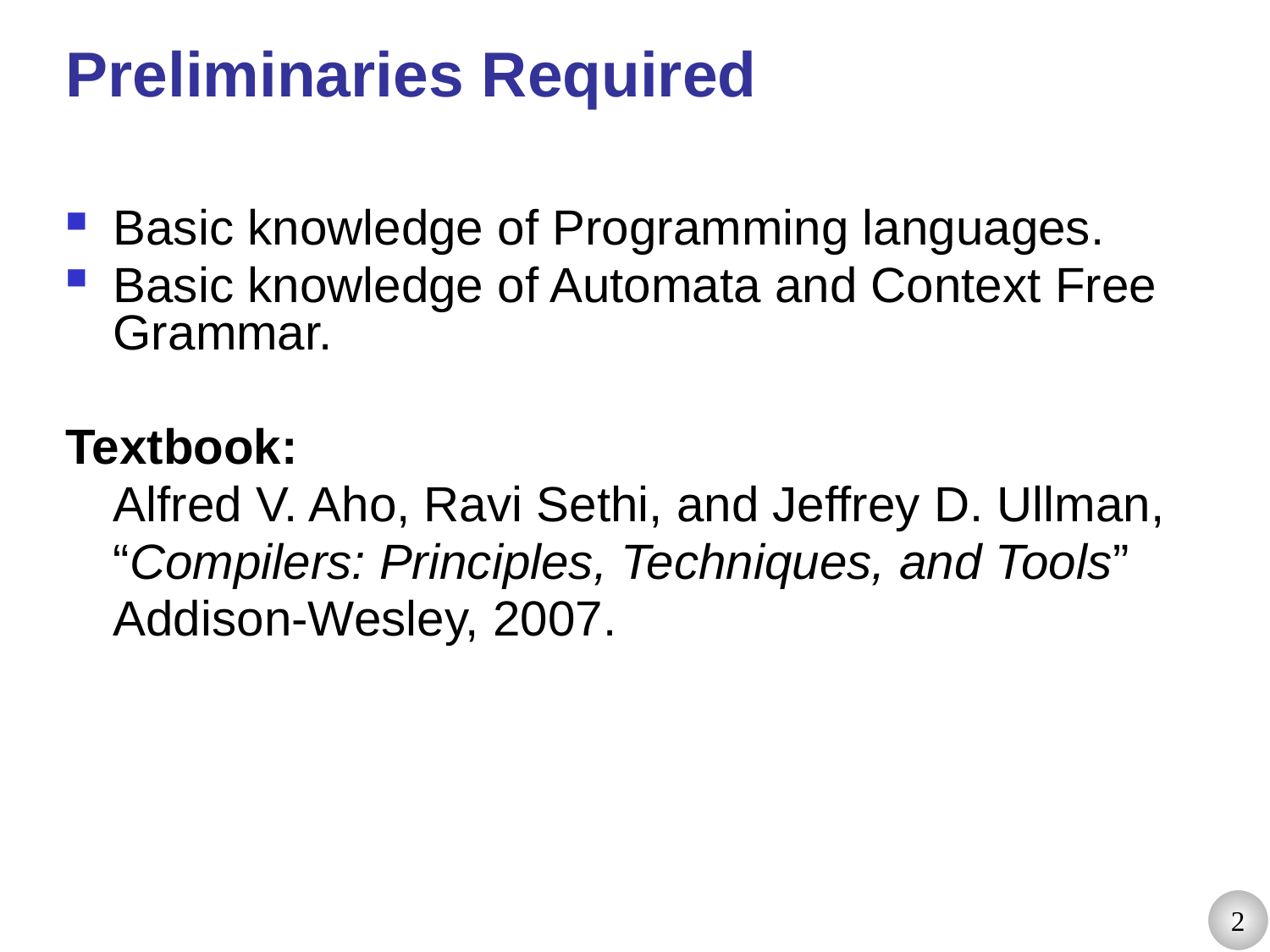

# Preliminaries Required
Basic knowledge of Programming languages.
Basic knowledge of Automata and Context Free Grammar.

Textbook:
	Alfred V. Aho, Ravi Sethi, and Jeffrey D. Ullman,
	“Compilers: Principles, Techniques, and Tools”
	Addison-Wesley, 2007.